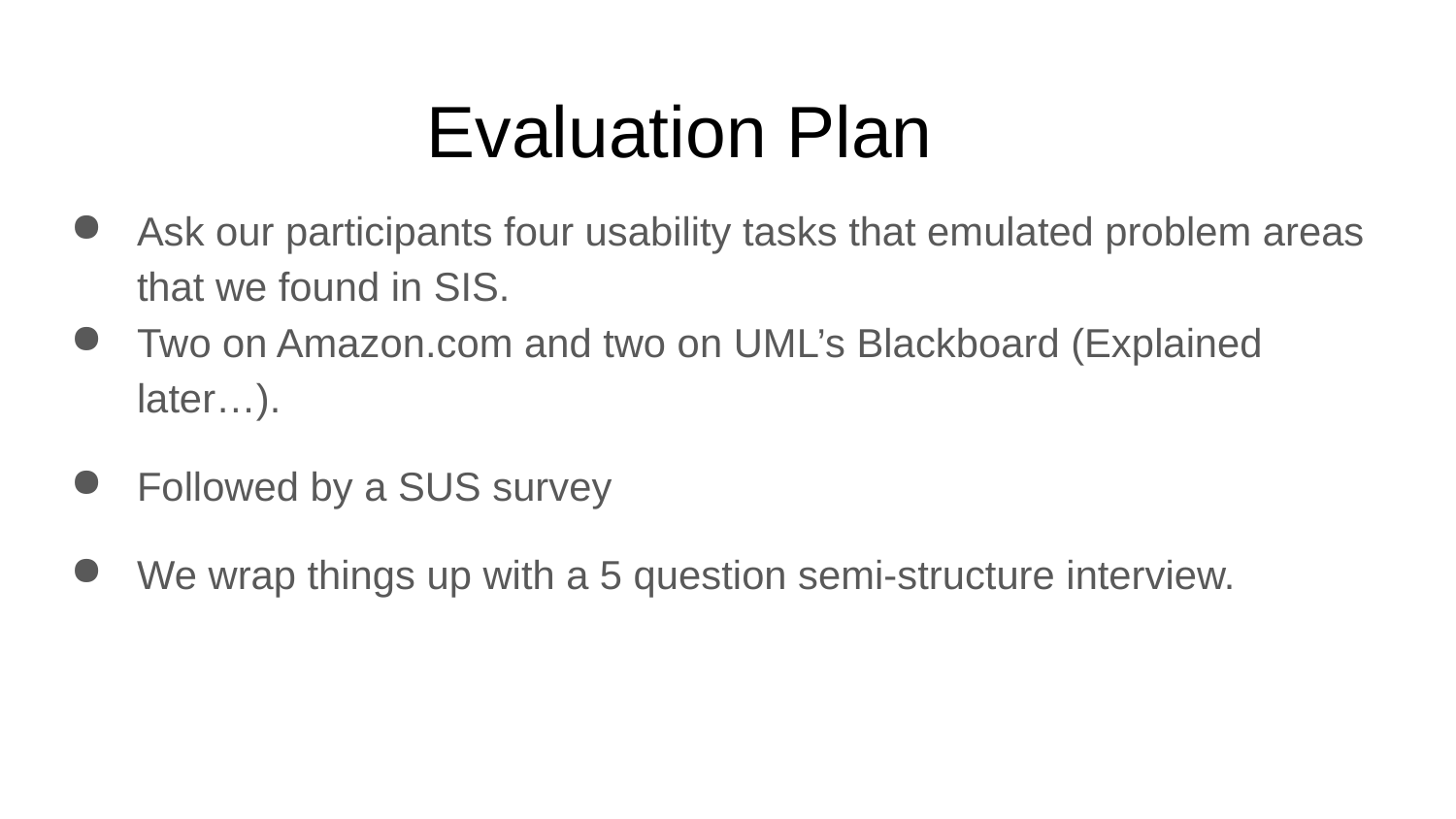

# Evaluation Plan
Ask our participants four usability tasks that emulated problem areas that we found in SIS.
Two on Amazon.com and two on UML’s Blackboard (Explained later…).
Followed by a SUS survey
We wrap things up with a 5 question semi-structure interview.